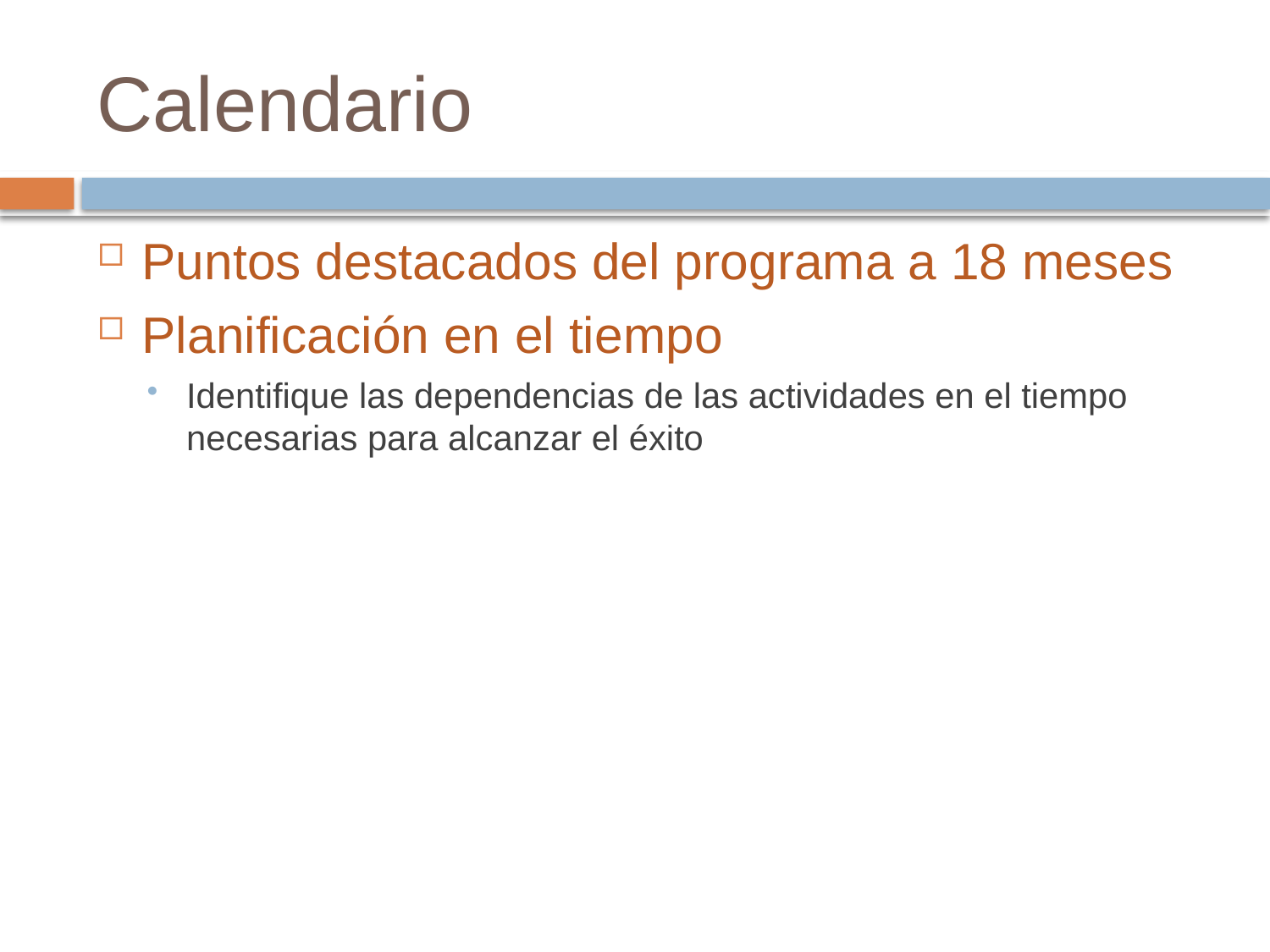

# Calendario
Puntos destacados del programa a 18 meses
Planificación en el tiempo
Identifique las dependencias de las actividades en el tiempo necesarias para alcanzar el éxito